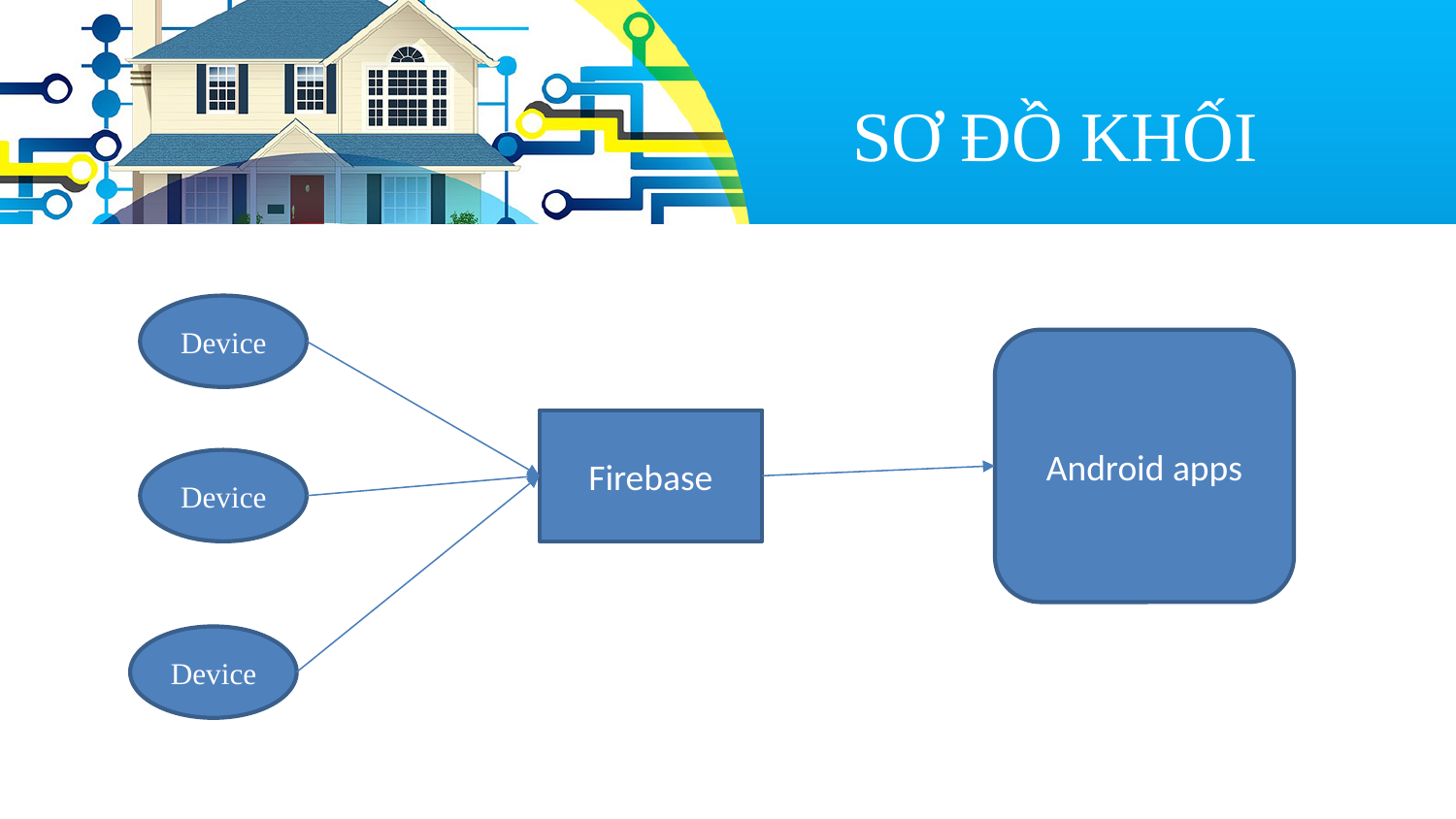

SƠ ĐỒ KHỐI
Device
Android apps
Firebase
Device
Device

#